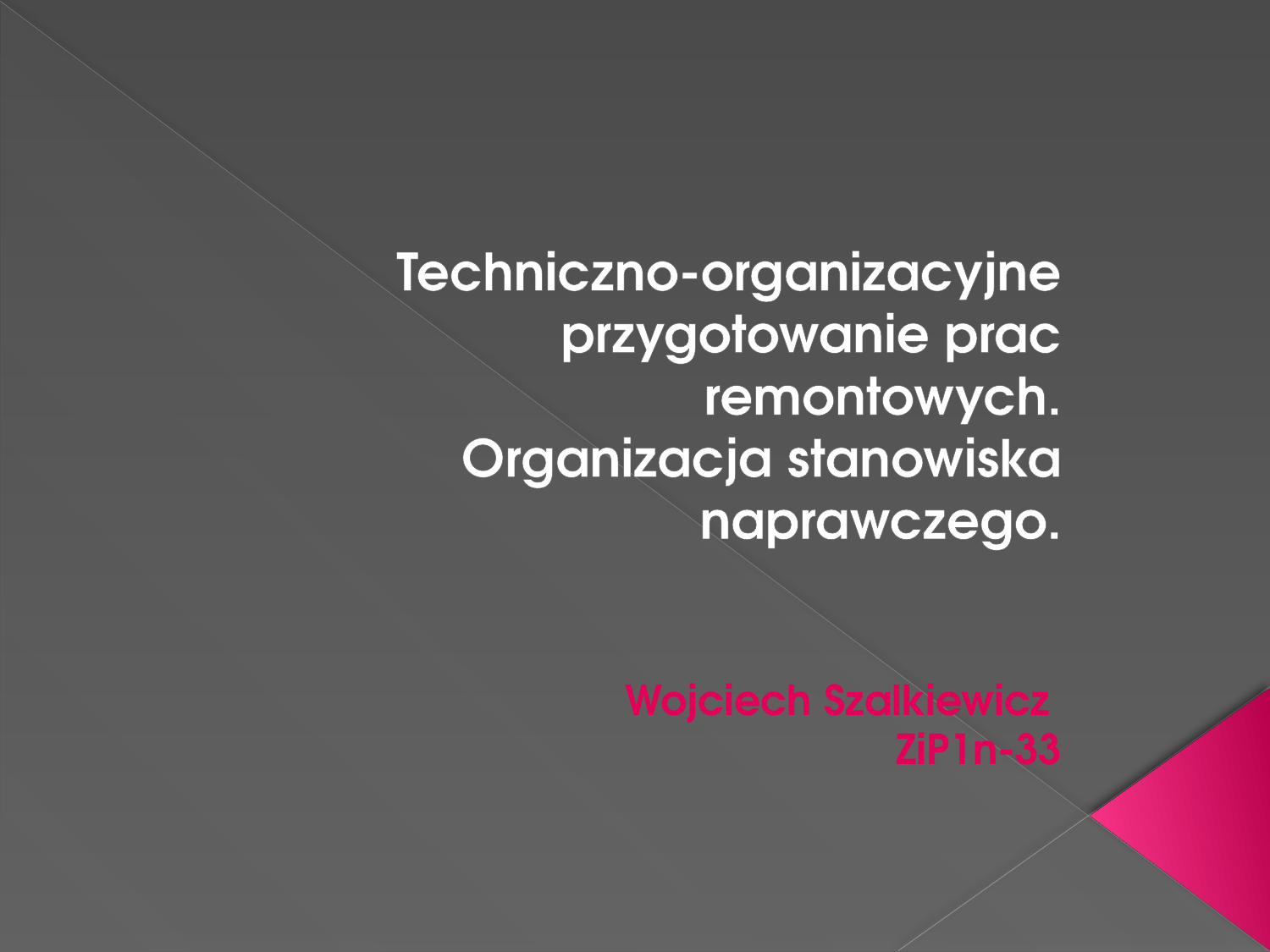

#

Techniczno-organizacyjne przygotowanie prac remontowych.
Organizacja stanowiska naprawczego.

Wojciech Szalkiewicz
ZiP1n-33